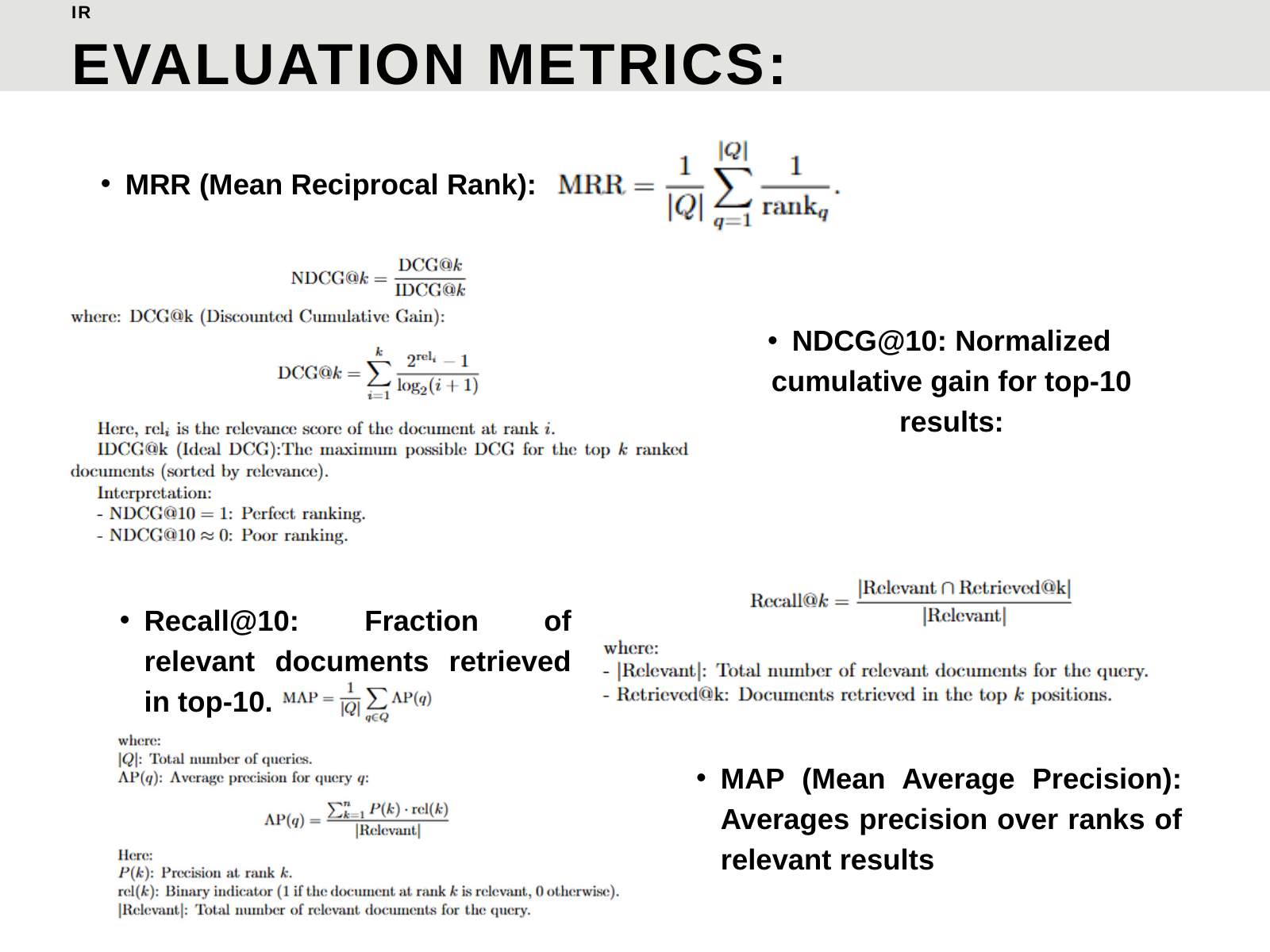

IR
EVALUATION METRICS:

MRR (Mean Reciprocal Rank):

NDCG@10: Normalized cumulative gain for top-10 results:

Recall@10: Fraction of relevant documents retrieved in top-10.

MAP (Mean Average Precision): Averages precision over ranks of relevant results